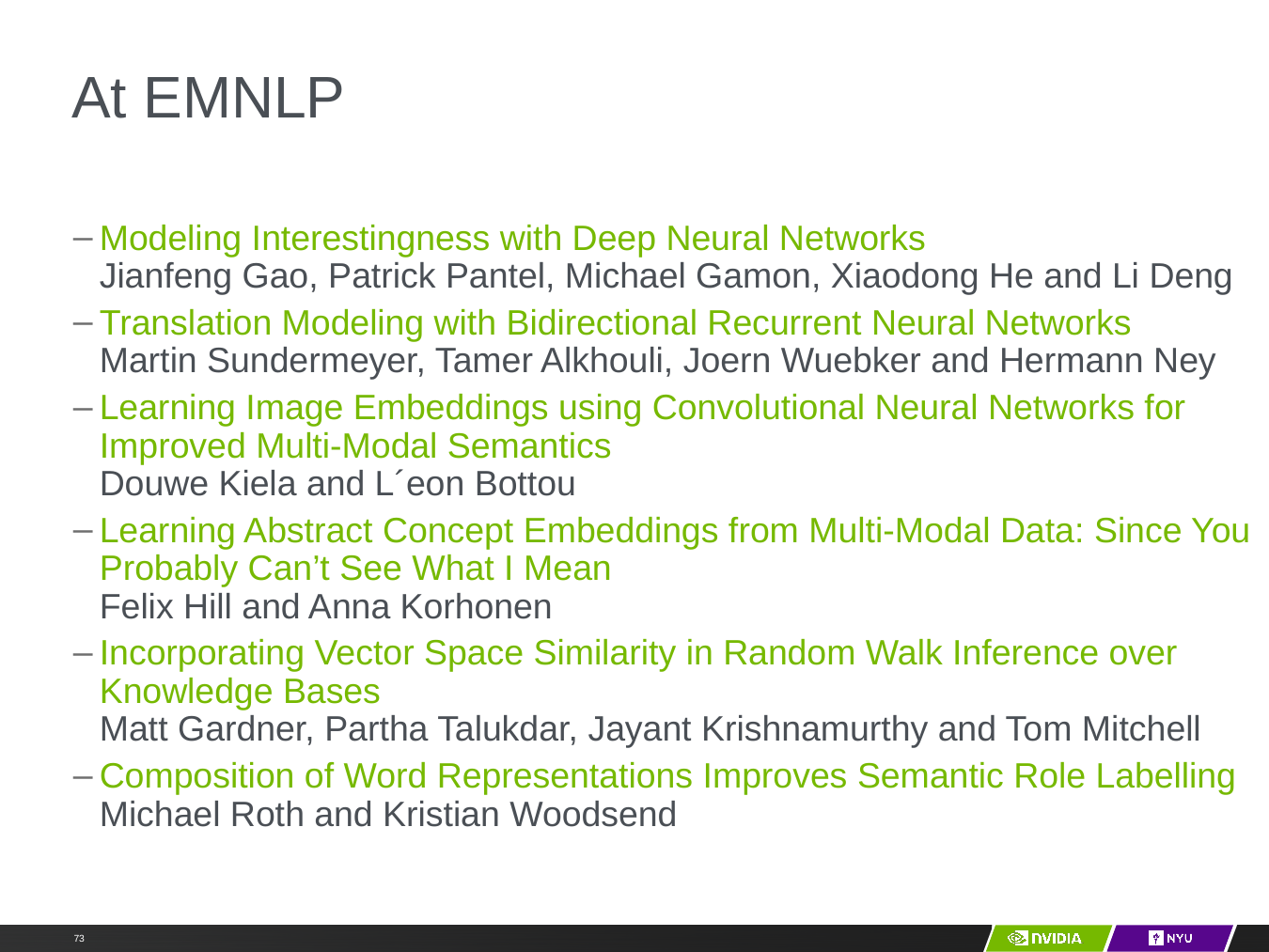

# At EMNLP
Modeling Interestingness with Deep Neural Networks
Jianfeng Gao, Patrick Pantel, Michael Gamon, Xiaodong He and Li Deng
Translation Modeling with Bidirectional Recurrent Neural Networks
Martin Sundermeyer, Tamer Alkhouli, Joern Wuebker and Hermann Ney
Learning Image Embeddings using Convolutional Neural Networks for Improved Multi-Modal Semantics
Douwe Kiela and L´eon Bottou
Learning Abstract Concept Embeddings from Multi-Modal Data: Since You Probably Can’t See What I Mean
Felix Hill and Anna Korhonen
Incorporating Vector Space Similarity in Random Walk Inference over Knowledge Bases
Matt Gardner, Partha Talukdar, Jayant Krishnamurthy and Tom Mitchell
Composition of Word Representations Improves Semantic Role Labelling
Michael Roth and Kristian Woodsend